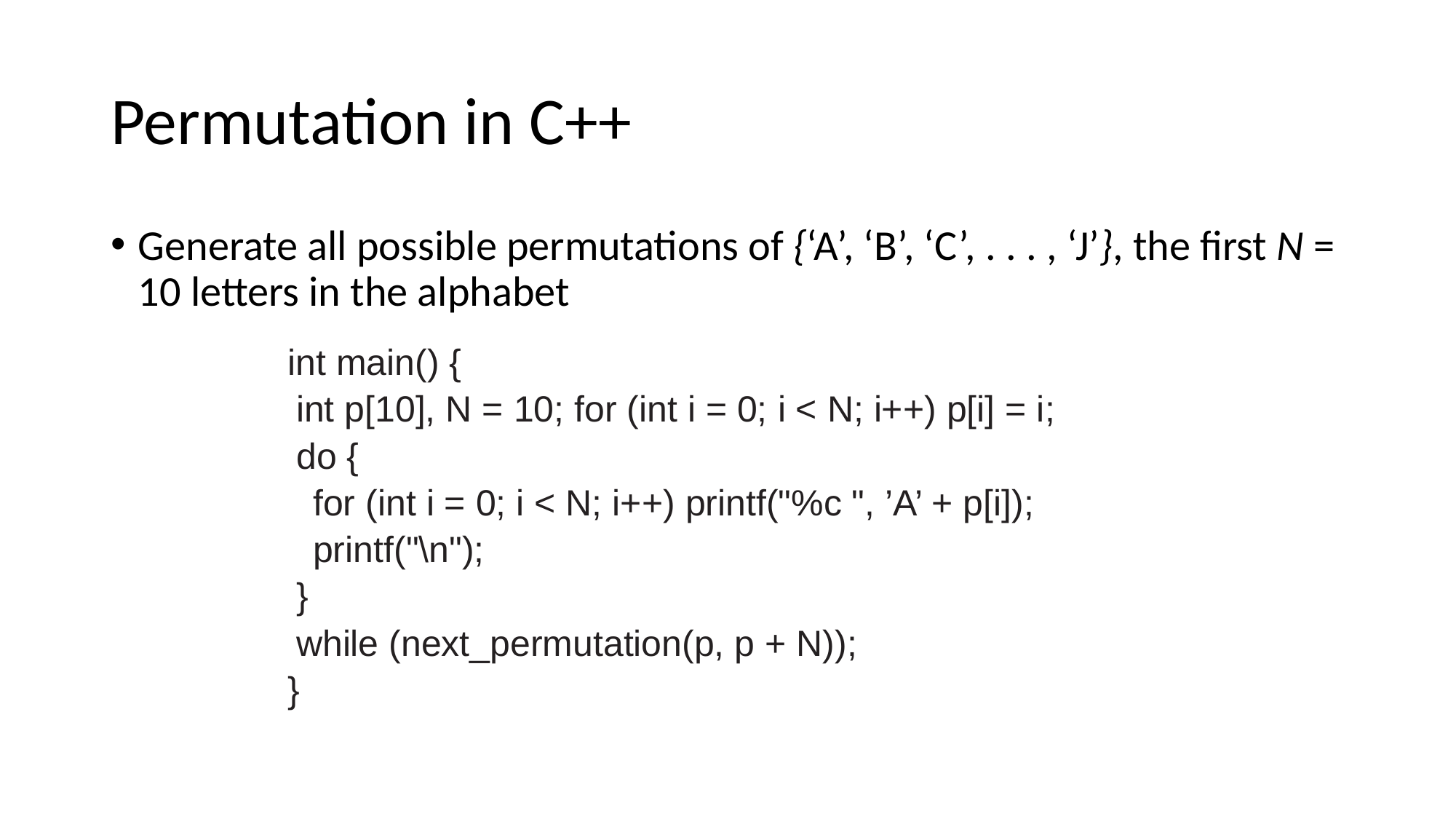

# Permutation in C++
Generate all possible permutations of {‘A’, ‘B’, ‘C’, . . . , ‘J’}, the first N = 10 letters in the alphabet
int main() {
 int p[10], N = 10; for (int i = 0; i < N; i++) p[i] = i;
 do {
   for (int i = 0; i < N; i++) printf("%c ", ’A’ + p[i]);
   printf("\n");
 }
 while (next_permutation(p, p + N));
}